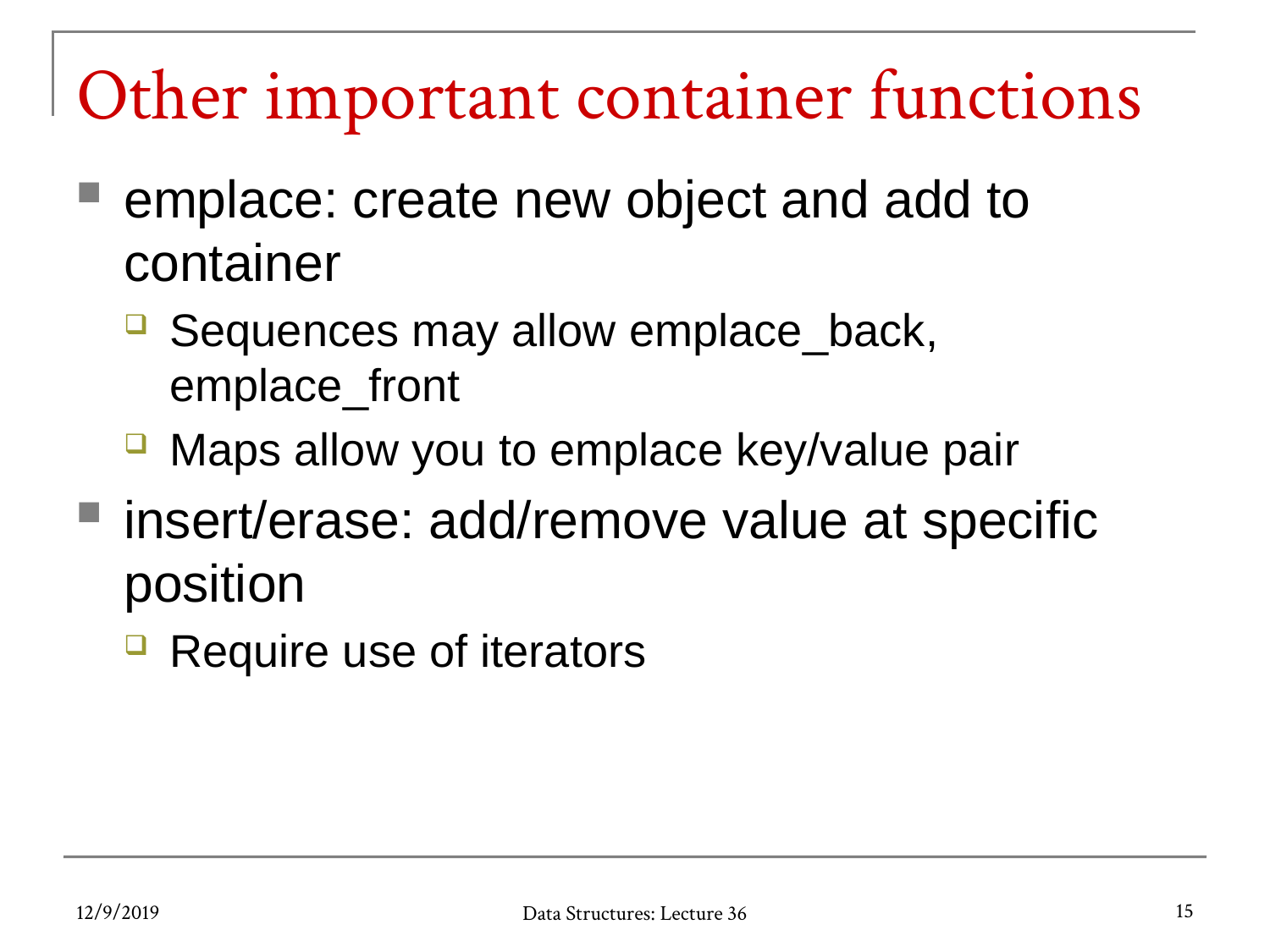

# Other important container functions
emplace: create new object and add to container
Sequences may allow emplace_back, emplace_front
Maps allow you to emplace key/value pair
insert/erase: add/remove value at specific position
Require use of iterators
12/9/2019
15
Data Structures: Lecture 36